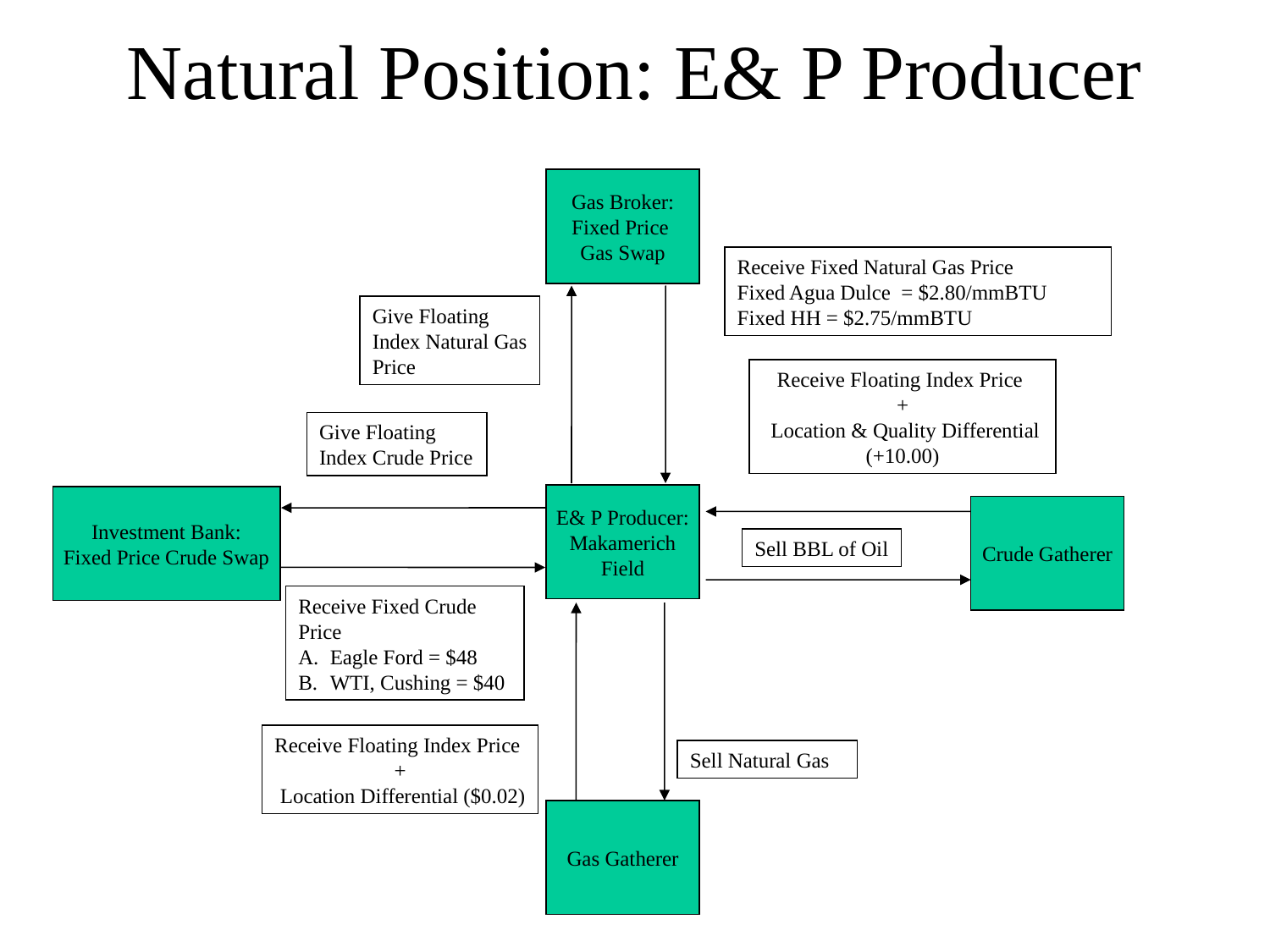

# Natural Position: E& P Producer
Gas Broker:
Fixed Price
Gas Swap
Receive Fixed Natural Gas Price
Fixed Agua Dulce  = $2.80/mmBTU
Fixed HH = $2.75/mmBTU

Give Floating Index Natural Gas Price
Receive Floating Index Price
+
 Location & Quality Differential (+10.00)
Give Floating Index Crude Price
E& P Producer:
Makamerich
Field
Investment Bank:
Fixed Price Crude Swap
Crude Gatherer

Sell BBL of Oil

Receive Fixed Crude Price
Eagle Ford = $48
WTI, Cushing = $40

Receive Floating Index Price
+
 Location Differential ($0.02)
Sell Natural Gas
Gas Gatherer